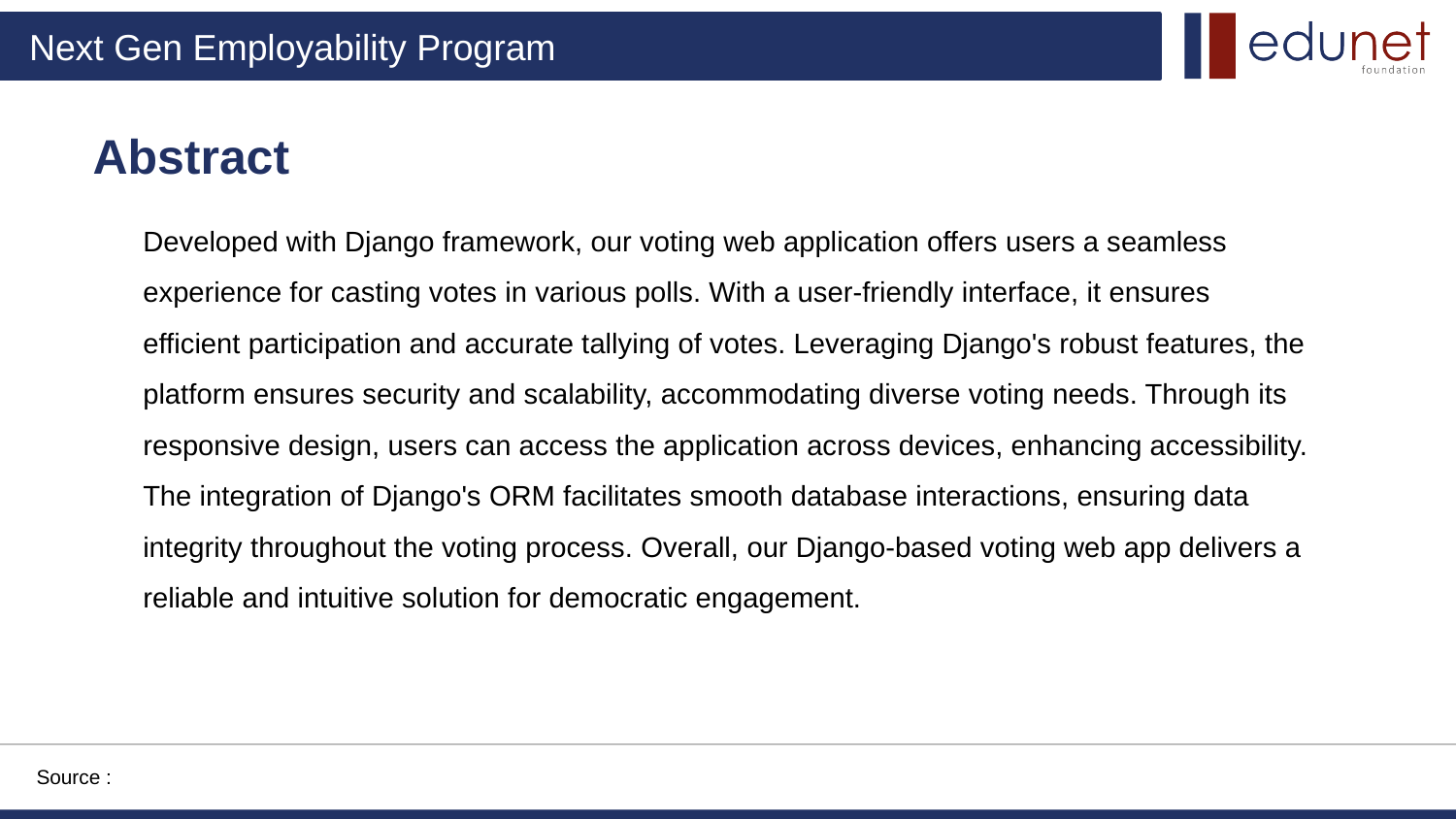

Abstract
Developed with Django framework, our voting web application offers users a seamless experience for casting votes in various polls. With a user-friendly interface, it ensures efficient participation and accurate tallying of votes. Leveraging Django's robust features, the platform ensures security and scalability, accommodating diverse voting needs. Through its responsive design, users can access the application across devices, enhancing accessibility. The integration of Django's ORM facilitates smooth database interactions, ensuring data integrity throughout the voting process. Overall, our Django-based voting web app delivers a reliable and intuitive solution for democratic engagement.
Source :